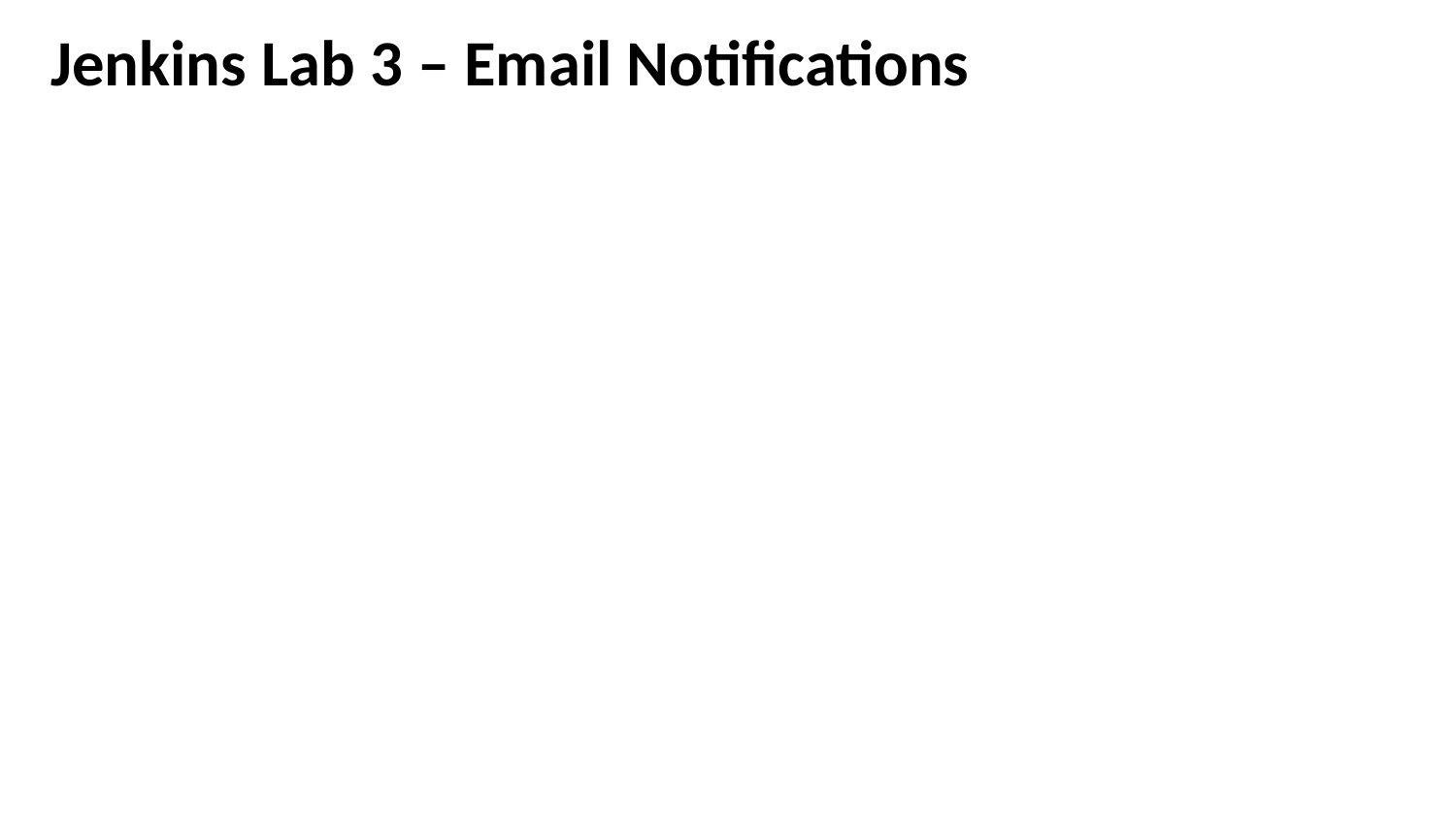

# Jenkins Lab 3 – Email Notifications